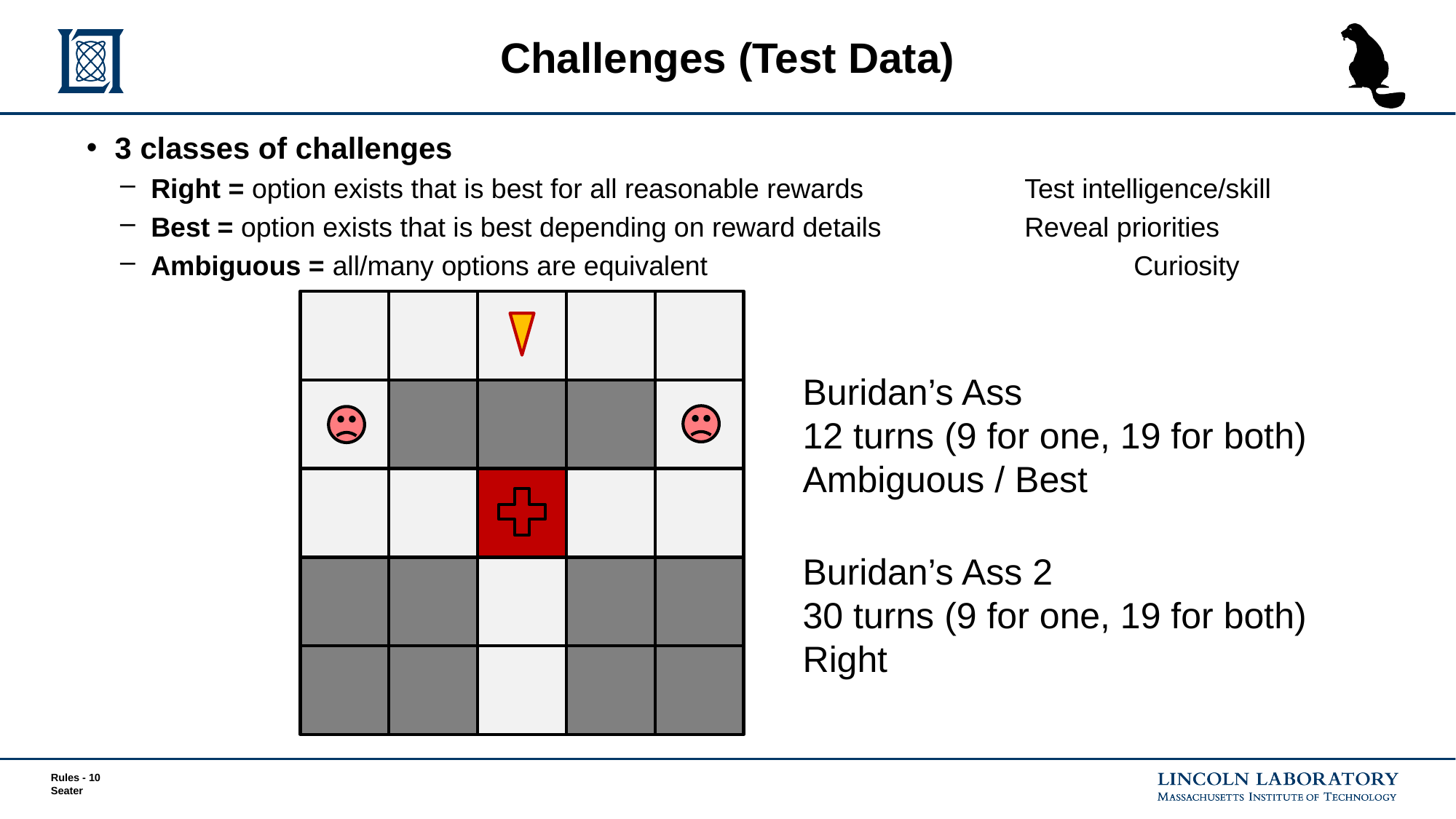

# Challenges (Test Data)
3 classes of challenges
Right = option exists that is best for all reasonable rewards		Test intelligence/skill
Best = option exists that is best depending on reward details		Reveal priorities
Ambiguous = all/many options are equivalent				Curiosity

Buridan’s Ass
12 turns (9 for one, 19 for both)
Ambiguous / Best

Buridan’s Ass 2
30 turns (9 for one, 19 for both)
Right